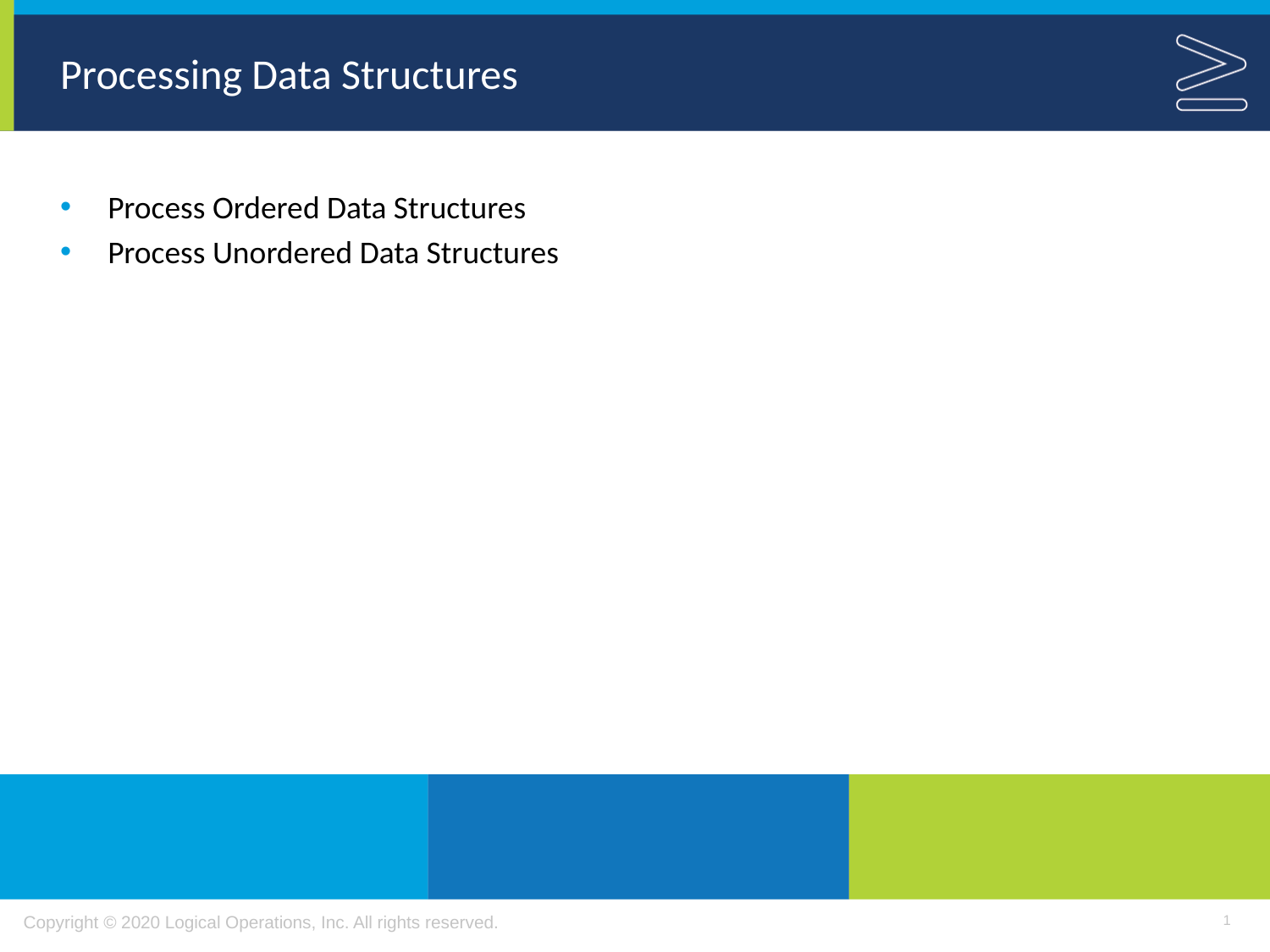

# Processing Data Structures
Process Ordered Data Structures
Process Unordered Data Structures

1